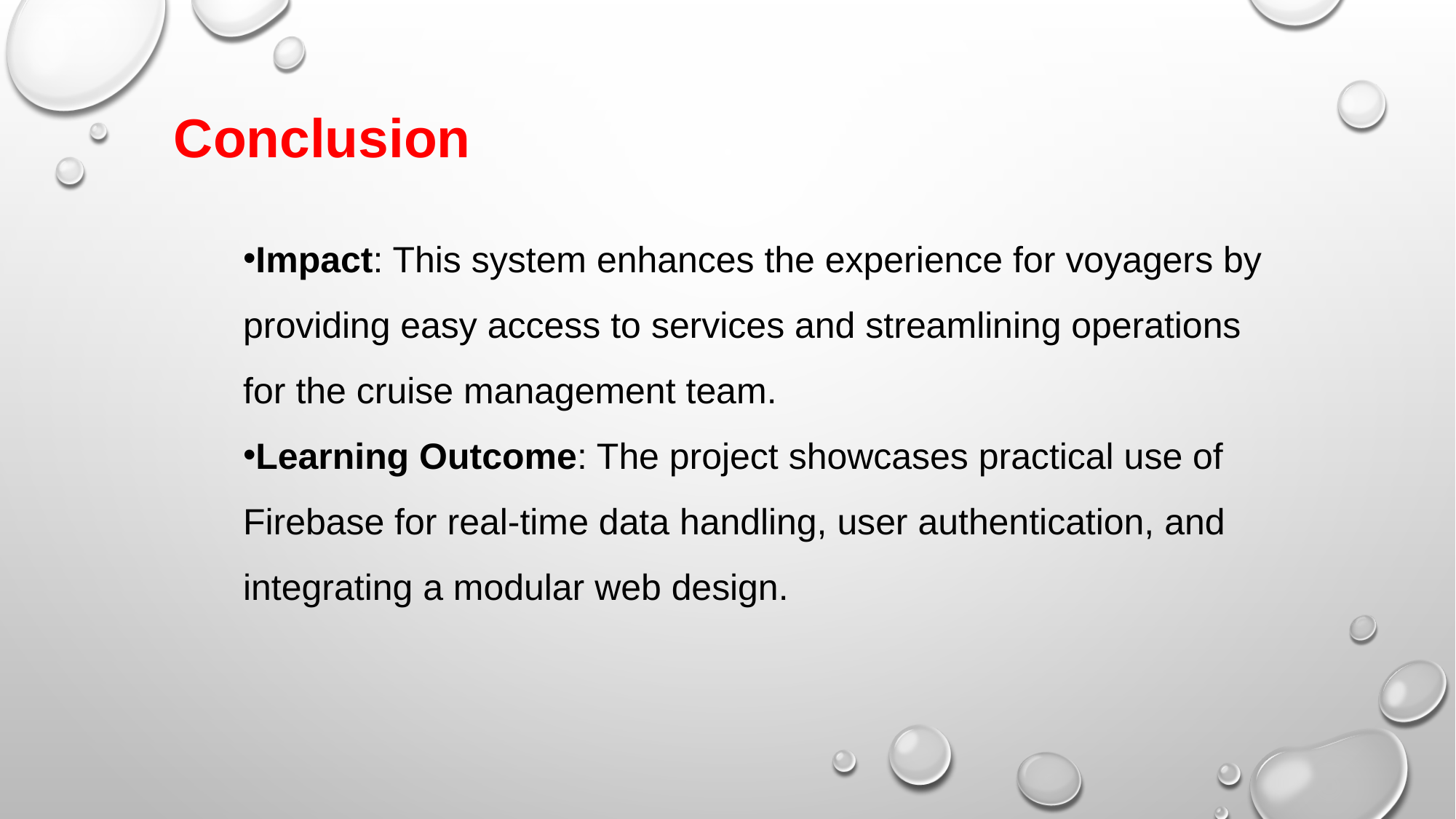

Conclusion
Impact: This system enhances the experience for voyagers by providing easy access to services and streamlining operations for the cruise management team.
Learning Outcome: The project showcases practical use of Firebase for real-time data handling, user authentication, and integrating a modular web design.